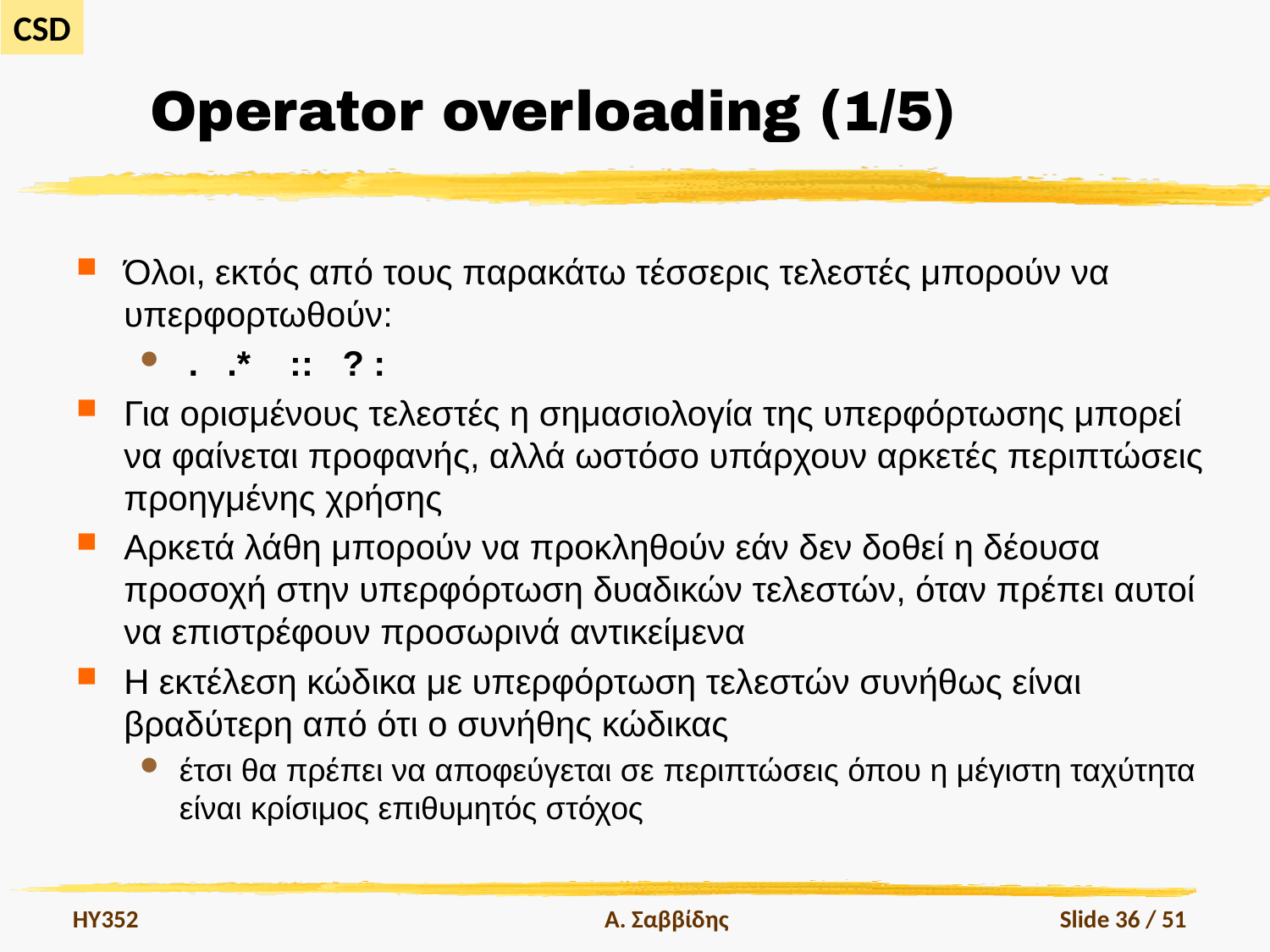

# Operator overloading (1/5)
Όλοι, εκτός από τους παρακάτω τέσσερις τελεστές μπορούν να υπερφορτωθούν:
 .   .*    ::   ? :
Για ορισμένους τελεστές η σημασιολογία της υπερφόρτωσης μπορεί να φαίνεται προφανής, αλλά ωστόσο υπάρχουν αρκετές περιπτώσεις προηγμένης χρήσης
Αρκετά λάθη μπορούν να προκληθούν εάν δεν δοθεί η δέουσα προσοχή στην υπερφόρτωση δυαδικών τελεστών, όταν πρέπει αυτοί να επιστρέφουν προσωρινά αντικείμενα
Η εκτέλεση κώδικα με υπερφόρτωση τελεστών συνήθως είναι βραδύτερη από ότι ο συνήθης κώδικας
έτσι θα πρέπει να αποφεύγεται σε περιπτώσεις όπου η μέγιστη ταχύτητα είναι κρίσιμος επιθυμητός στόχος
HY352
Α. Σαββίδης
Slide 36 / 51